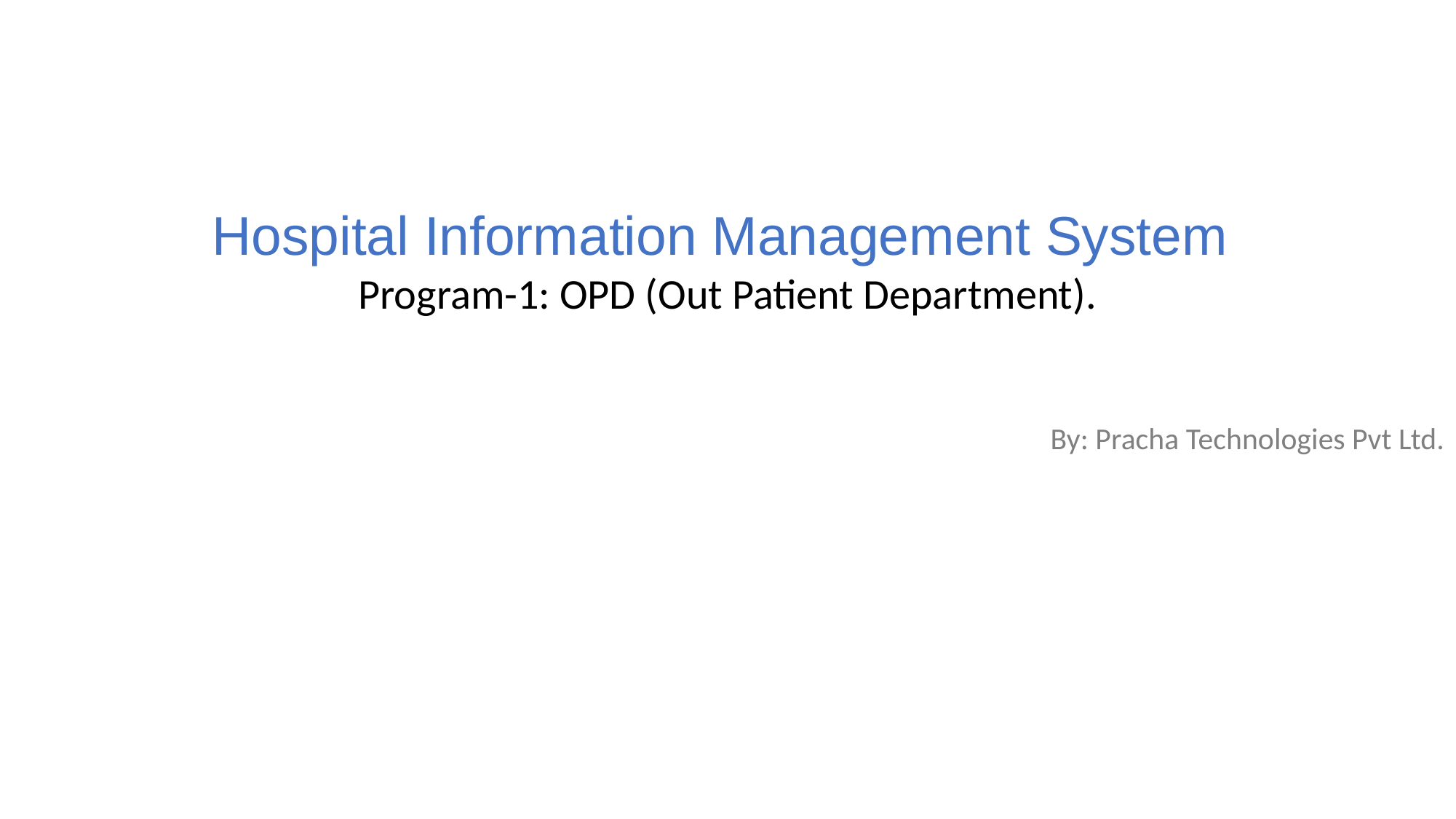

Hospital Information Management System
Program-1: OPD (Out Patient Department).

By: Pracha Technologies Pvt Ltd.